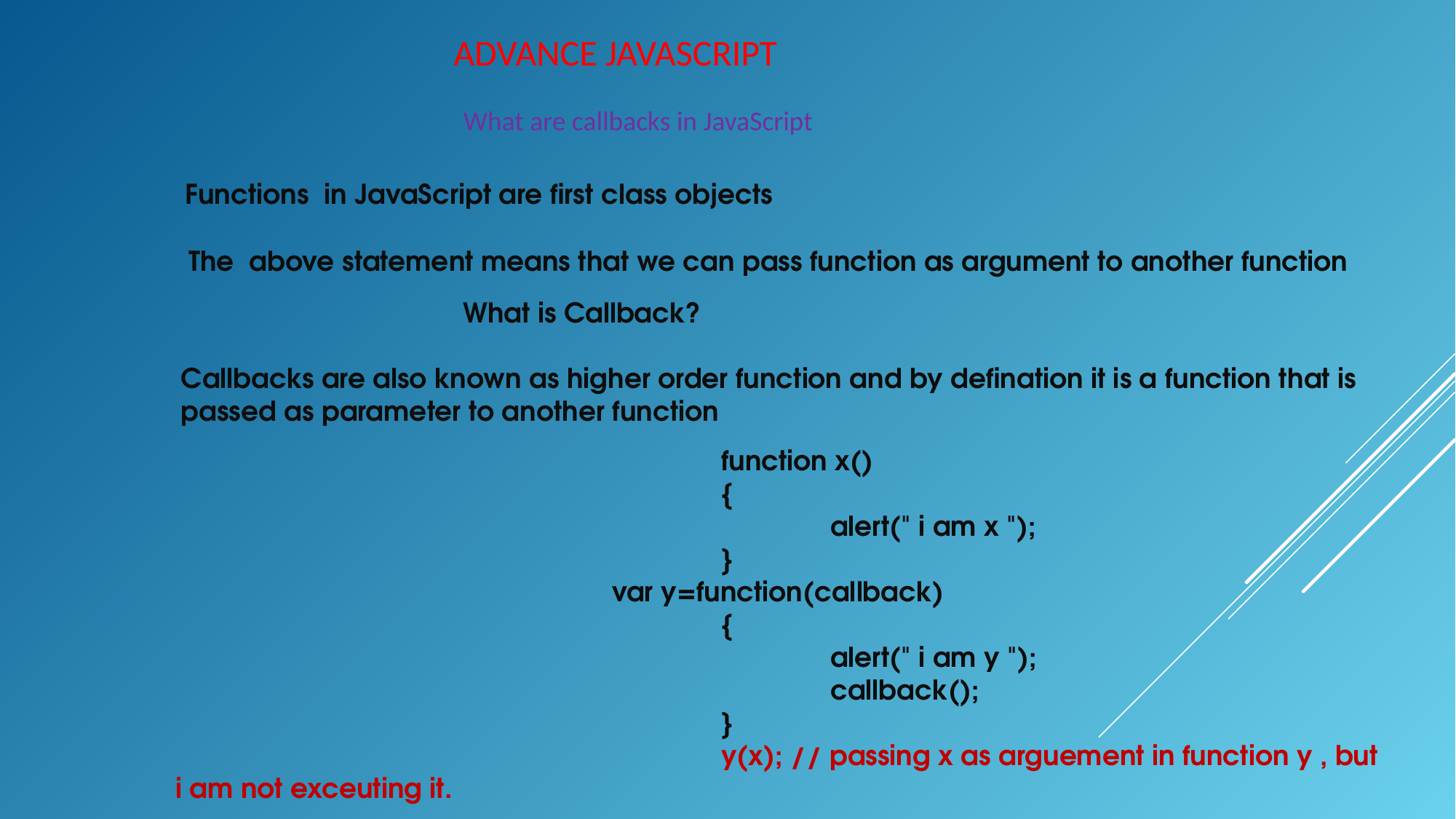

ADVANCE JAVASCRIPT
What are callbacks in JavaScript
Functions  in JavaScript are first class objects
The  above statement means that we can pass function as argument to another function
What is Callback?
Callbacks are also known as higher order function and by defination it is a function that is passed as parameter to another function
					function x()
					{
						alert(" i am x ");
					}
				var y=function(callback)
					{
						alert(" i am y ");
						callback();
					}
					y(x); // passing x as arguement in function y , but i am not exceuting it.